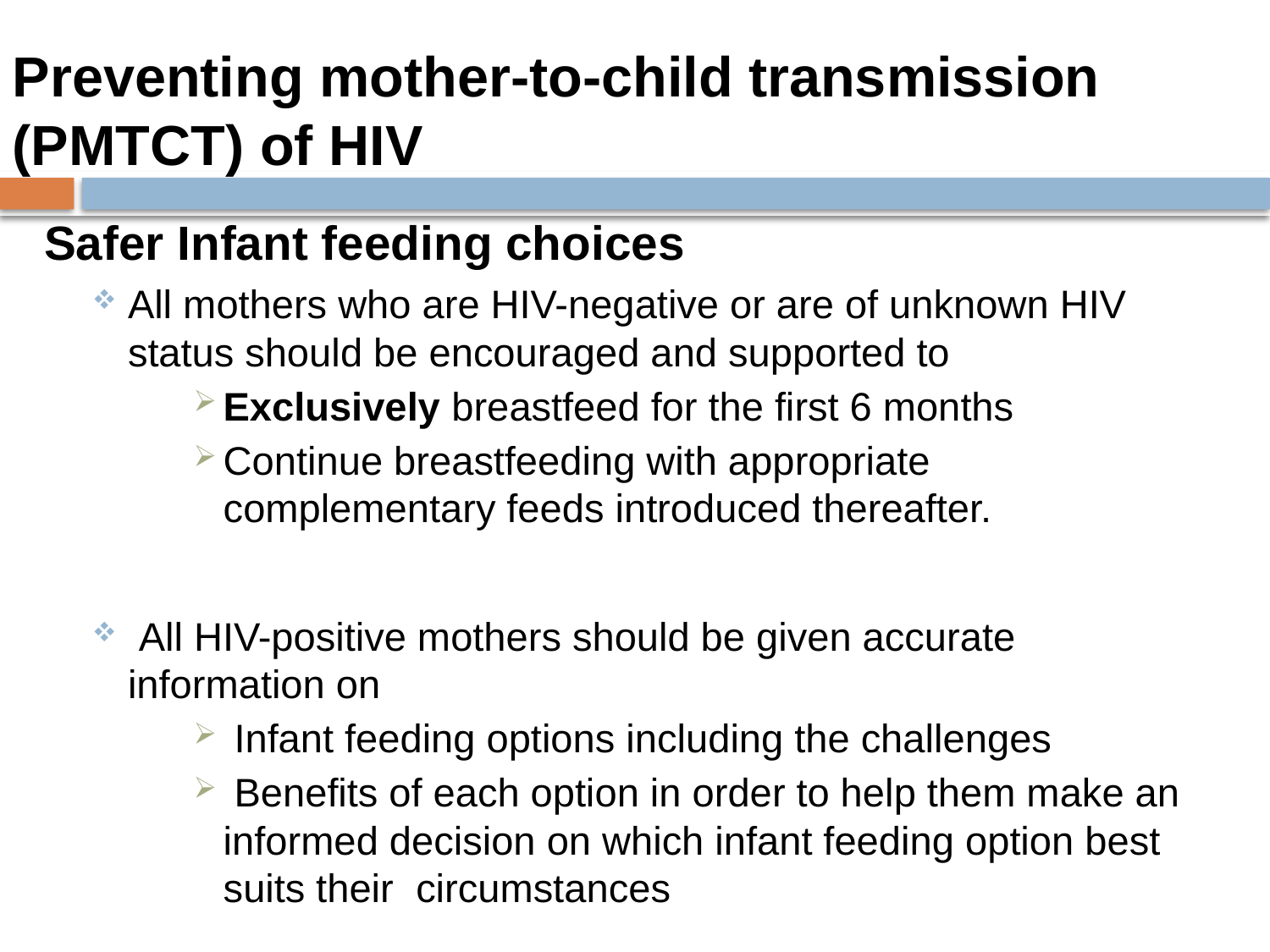

# Preventing mother-to-child transmission (PMTCT) of HIV
Safer Infant feeding choices
All mothers who are HIV-negative or are of unknown HIV status should be encouraged and supported to
Exclusively breastfeed for the first 6 months
Continue breastfeeding with appropriate complementary feeds introduced thereafter.

 All HIV-positive mothers should be given accurate information on
 Infant feeding options including the challenges
 Benefits of each option in order to help them make an informed decision on which infant feeding option best suits their  circumstances